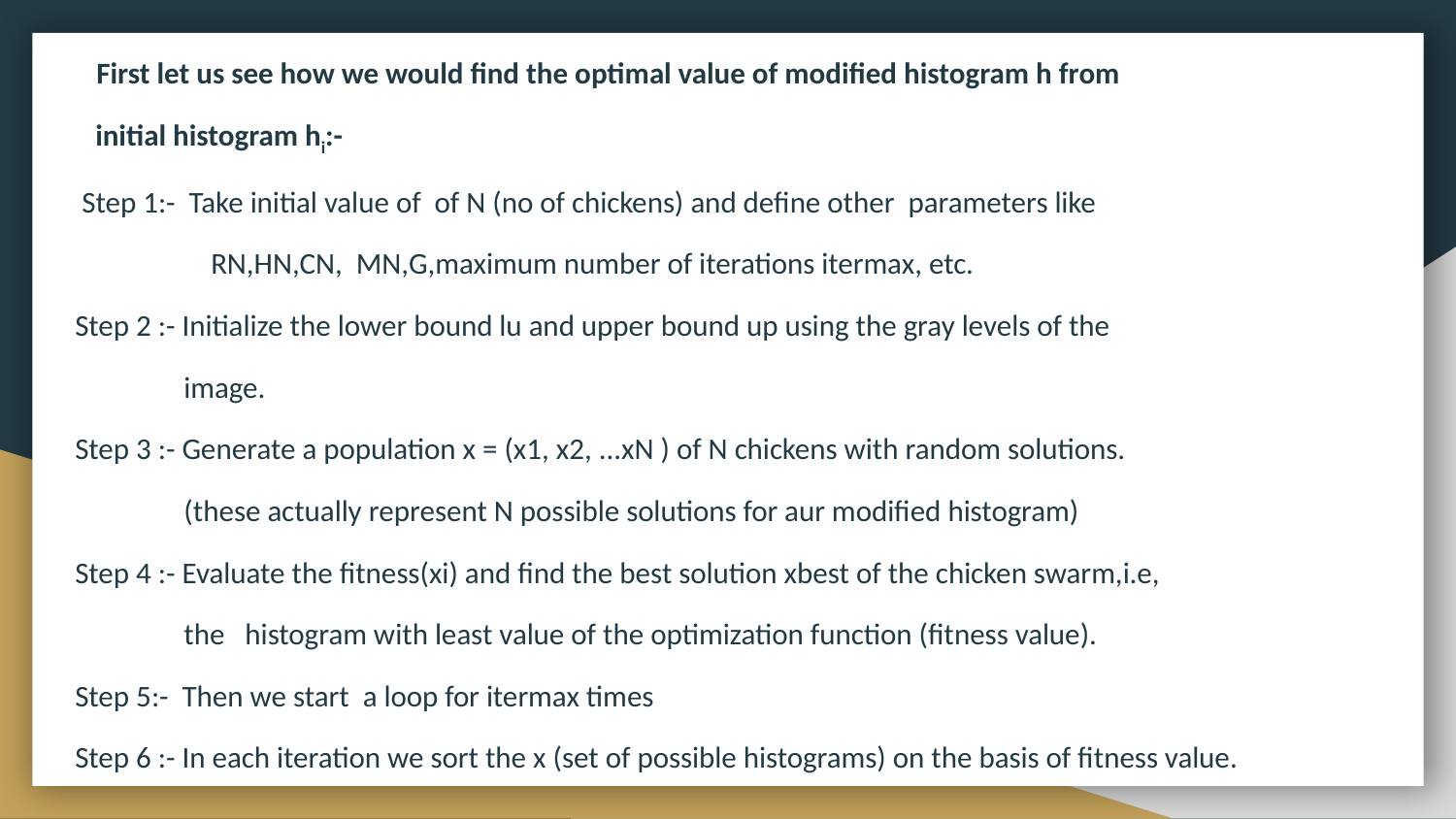

First let us see how we would find the optimal value of modified histogram h from
       initial histogram hi:-
     Step 1:-  Take initial value of  of N (no of chickens) and define other  parameters like
                        RN,HN,CN,  MN,G,maximum number of iterations itermax, etc.
    Step 2 :- Initialize the lower bound lu and upper bound up using the gray levels of the
                    image.
    Step 3 :- Generate a population x = (x1, x2, ...xN ) of N chickens with random solutions.
                    (these actually represent N possible solutions for aur modified histogram)
    Step 4 :- Evaluate the fitness(xi) and find the best solution xbest of the chicken swarm,i.e,
                    the   histogram with least value of the optimization function (fitness value).
    Step 5:-  Then we start  a loop for itermax times
    Step 6 :- In each iteration we sort the x (set of possible histograms) on the basis of fitness value.